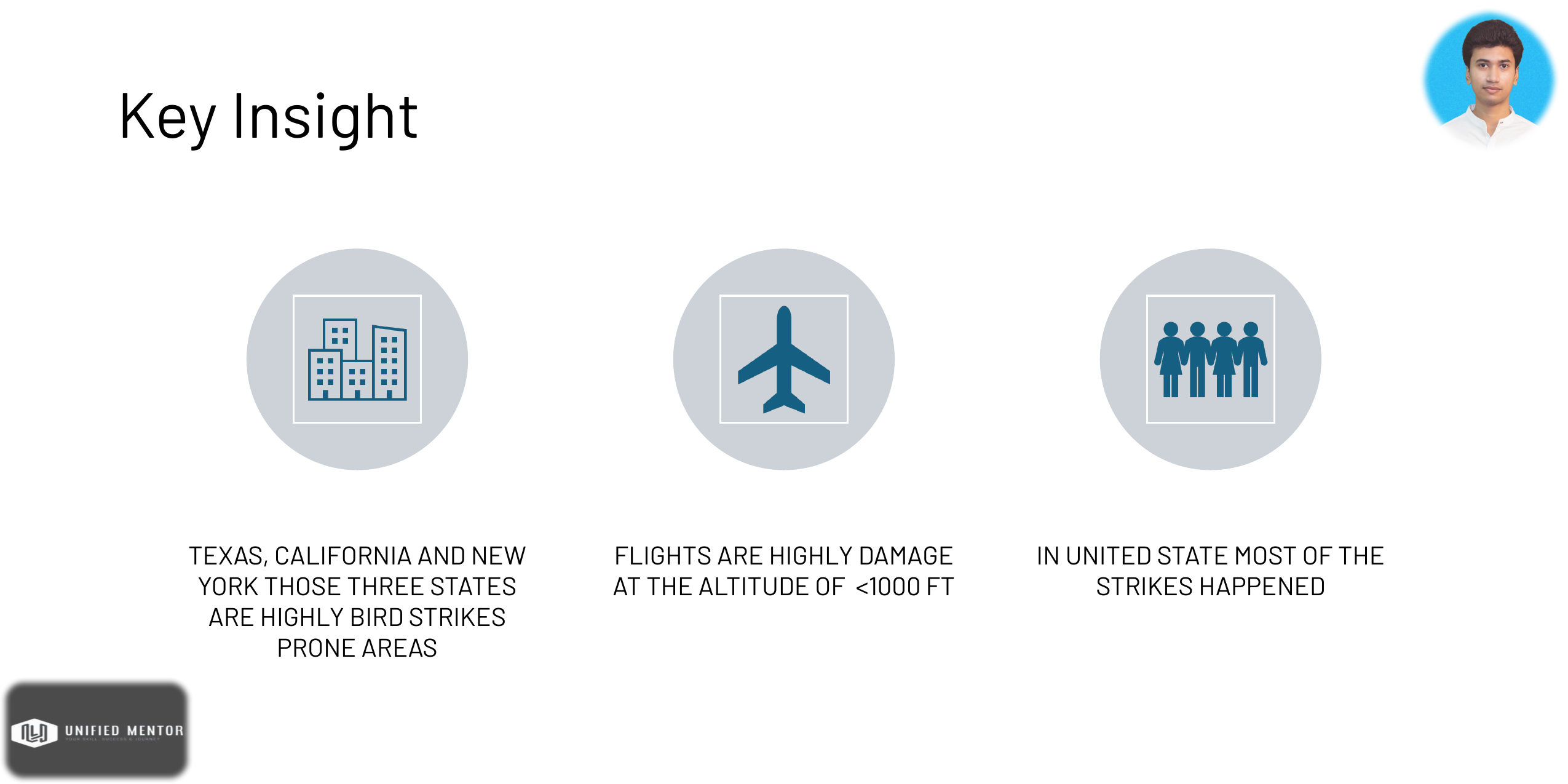

# Key Insight
Texas, California and New York those three states are highly bird strikes prone areas
Flights are highly damage at the altitude of  <1000 ft
In United State most of the strikes happened